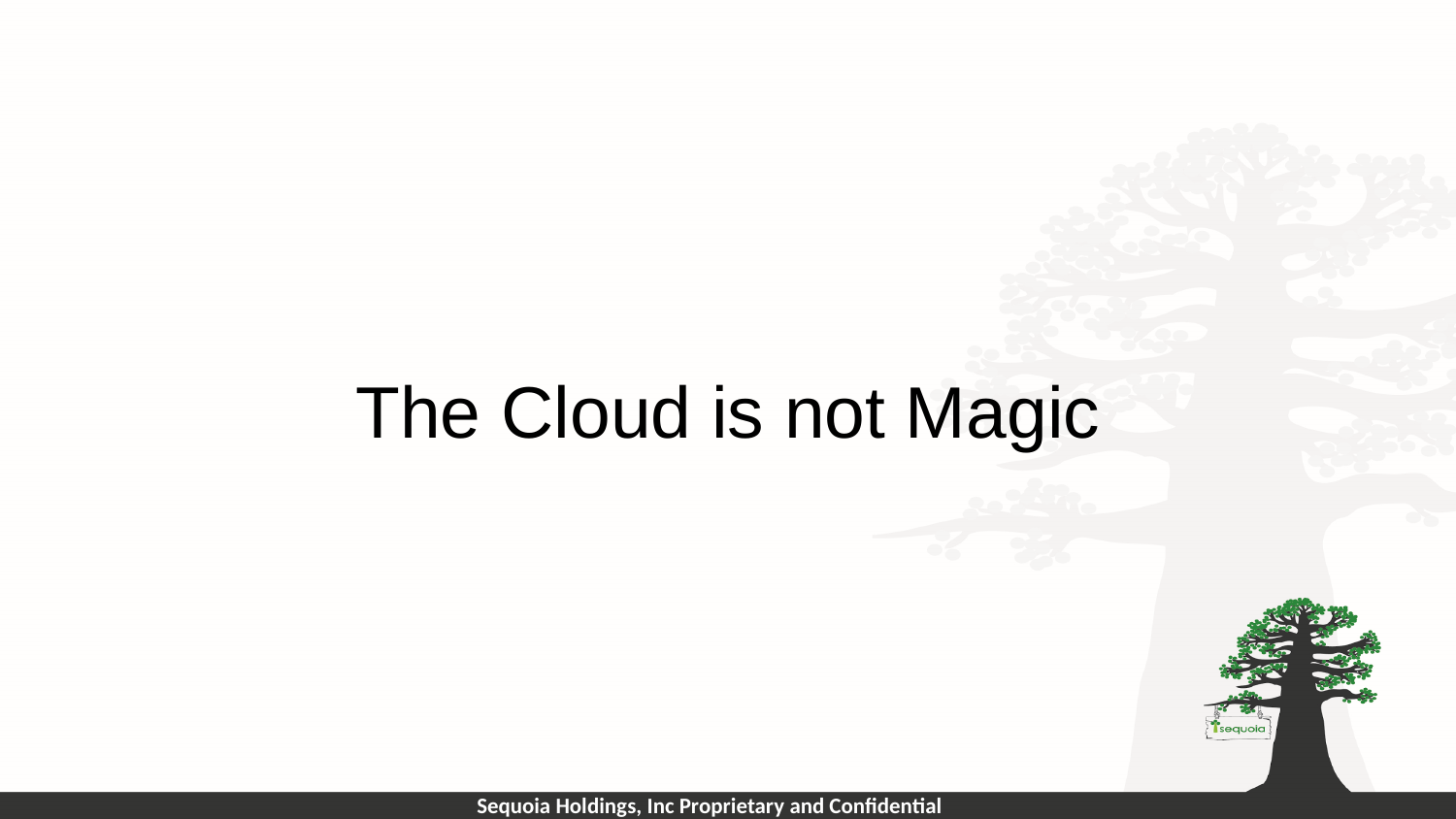

# The Cloud is not Magic
Sequoia Holdings, Inc Proprietary and Confidential